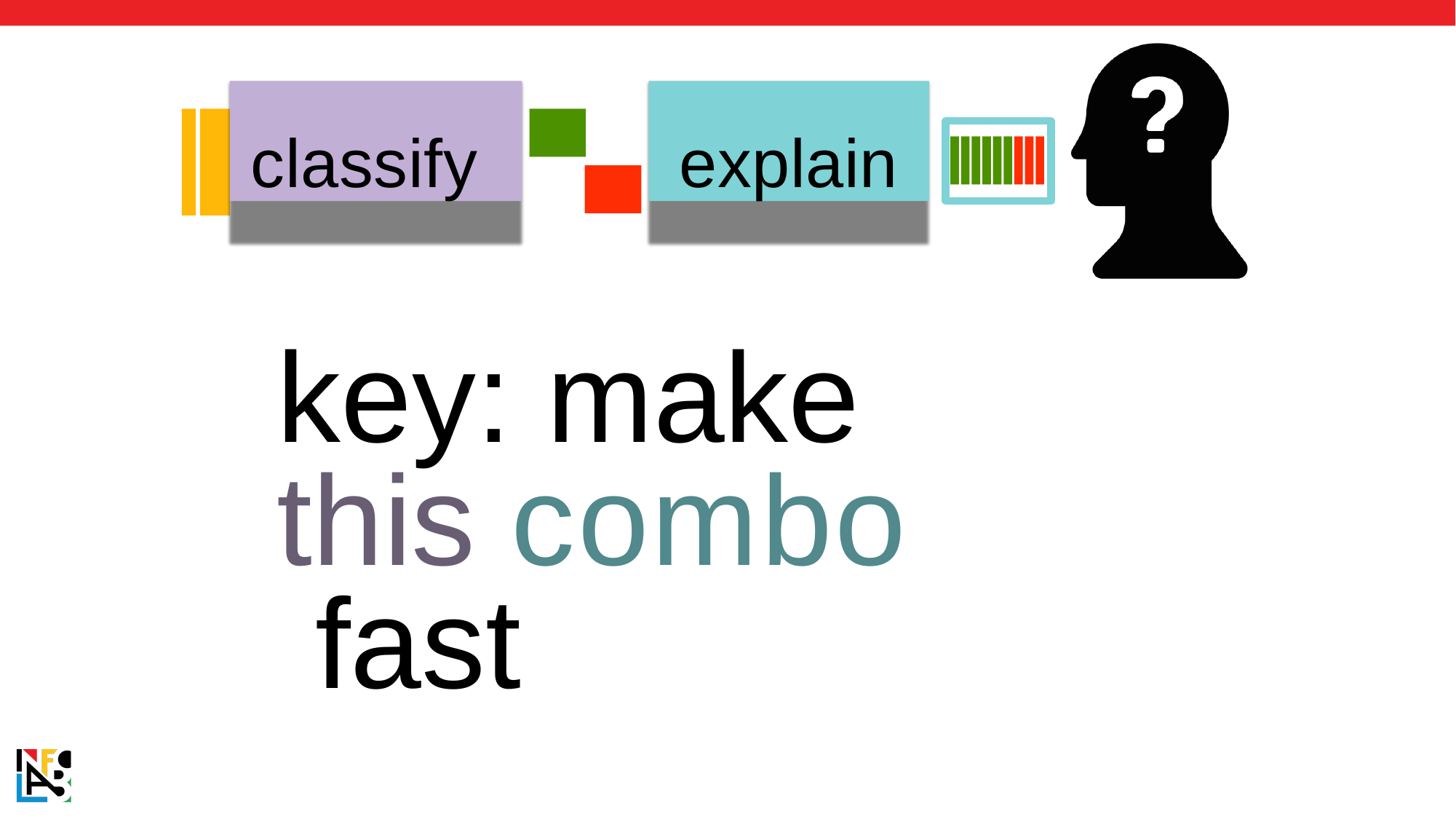

classify
explain

key: make  this combo  fast